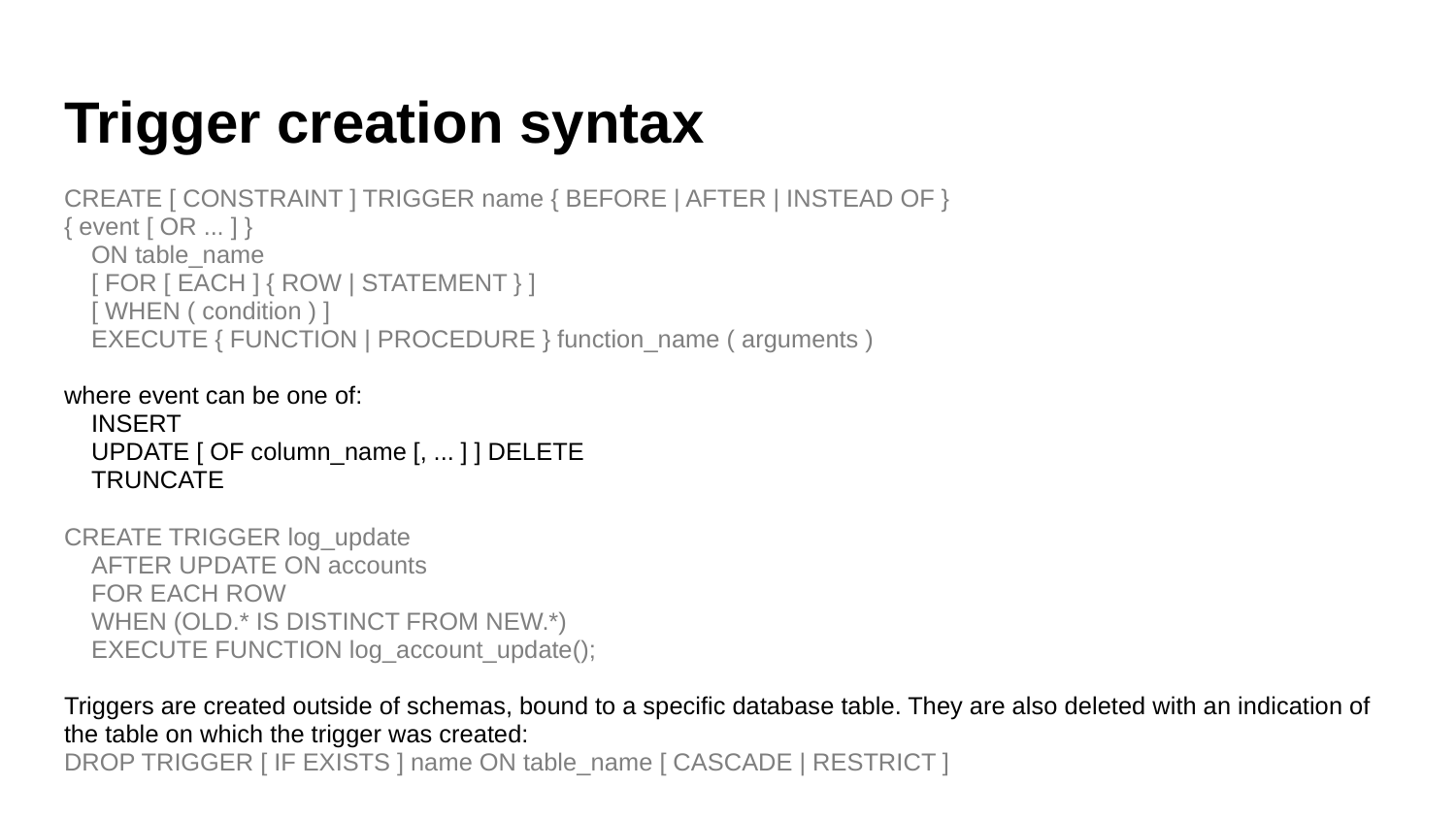

# Trigger creation syntax
CREATE [ CONSTRAINT ] TRIGGER name { BEFORE | AFTER | INSTEAD OF }
{ event [ OR ... ] }
    ON table_name
    [ FOR [ EACH ] { ROW | STATEMENT } ]
    [ WHEN ( condition ) ]
    EXECUTE { FUNCTION | PROCEDURE } function_name ( arguments )

where event can be one of:
    INSERT
    UPDATE [ OF column_name [, ... ] ] DELETE
    TRUNCATE

CREATE TRIGGER log_update
    AFTER UPDATE ON accounts
    FOR EACH ROW
    WHEN (OLD.* IS DISTINCT FROM NEW.*)
    EXECUTE FUNCTION log_account_update();

Triggers are created outside of schemas, bound to a specific database table. They are also deleted with an indication of the table on which the trigger was created:
DROP TRIGGER [ IF EXISTS ] name ON table_name [ CASCADE | RESTRICT ]